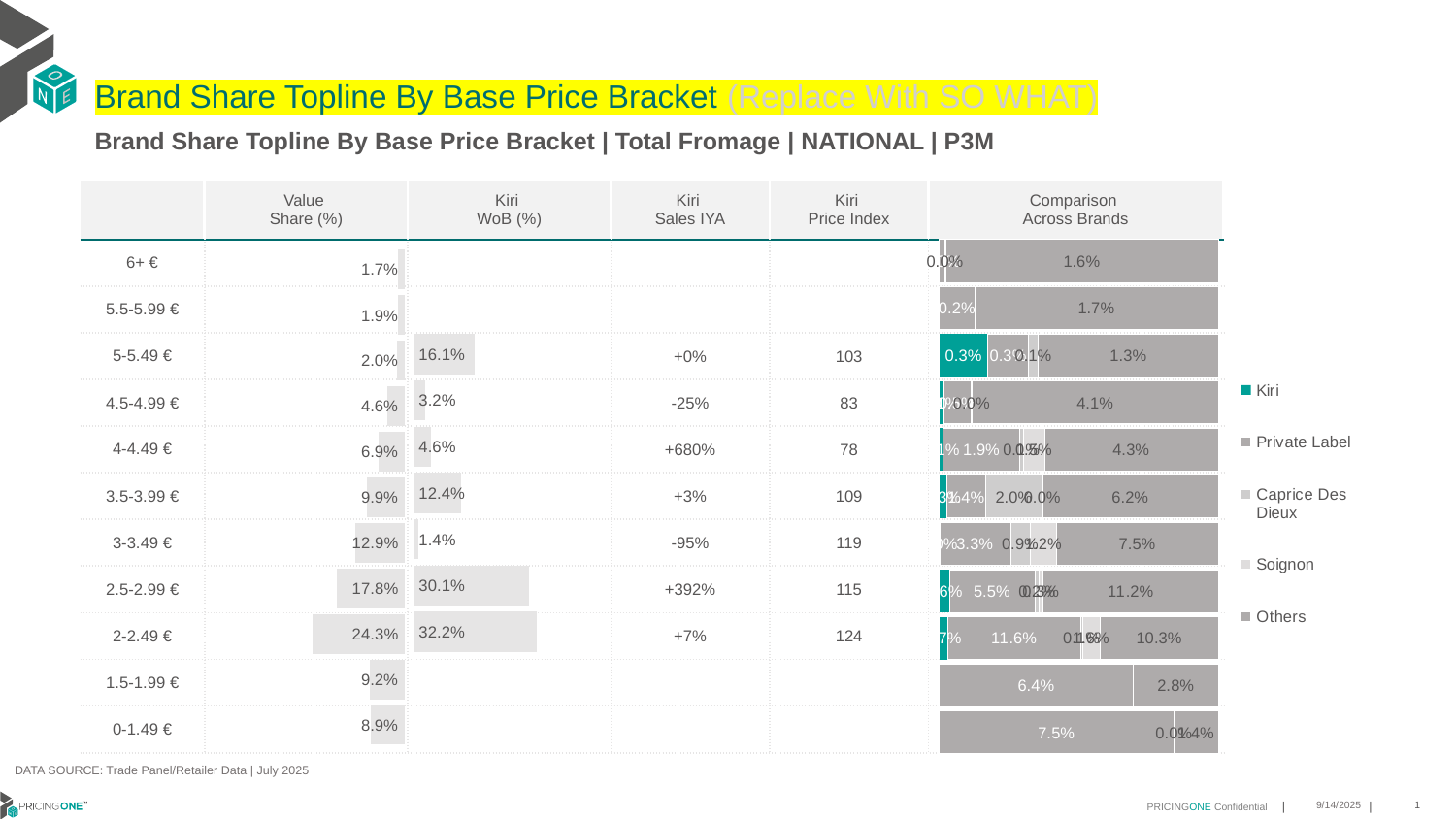

# Brand Share Topline By Base Price Bracket (Replace With SO WHAT)
Brand Share Topline By Base Price Bracket | Total Fromage | NATIONAL | P3M
|  | Value Share (%) | Kiri WoB (%) | Kiri Sales IYA | Kiri Price Index | Comparison Across Brands |
| --- | --- | --- | --- | --- | --- |
| 6+ € |  |  |  |  |  |
| 5.5-5.99 € |  |  |  |  |  |
| 5-5.49 € |  |  | +0% | 103 |  |
| 4.5-4.99 € |  |  | -25% | 83 |  |
| 4-4.49 € |  |  | +680% | 78 |  |
| 3.5-3.99 € |  |  | +3% | 109 |  |
| 3-3.49 € |  |  | -95% | 119 |  |
| 2.5-2.99 € |  |  | +392% | 115 |  |
| 2-2.49 € |  |  | +7% | 124 |  |
| 1.5-1.99 € |  |  |  |  |  |
| 0-1.49 € |  |  |  |  |  |

### Chart

| Category | Kiri | Private Label | Caprice Des Dieux | Soignon | Others |
|---|---|---|---|---|---|
| 6+ € | None | 0.0003305663752722858 | None | 5.41658090235775e-05 | 0.01631964532277691 |
| 5.5-5.99 € | None | 0.002422229295471721 | None | None | 0.01661139718440601 |
| 5-5.49 € | 0.0034580878578177295 | 0.002893465359741278 | 0.0006910128191048723 | None | 0.012784942244105962 |
| 4.5-4.99 € | 0.0006889822634042167 | 0.004506337224189261 | 0.0002914075500102933 | None | 0.04068958248389799 |
| 4-4.49 € | 0.0010002568881030992 | 0.01895208569003325 | 0.0008685385654862185 | 0.005271131314669479 | 0.04304943472680446 |
| 3.5-3.99 € | 0.0026683789960321833 | 0.013879238139532797 | 0.020029439688114176 | 3.1237450903673766e-05 | 0.06248028792991438 |
| 3-3.49 € | 0.00029672230884418343 | 0.032546092553145244 | 0.009310490020183275 | 0.012010734762252595 | 0.07473641093433969 |
| 2.5-2.99 € | 0.006489805368138759 | 0.05479782463536669 | 0.0023458414085719462 | 0.002733592205201067 | 0.111832537387502 |
| 2-2.49 € | 0.006949271566430385 | 0.11617114114660547 | 0.0010868233033067042 | 0.01574060146497428 | 0.10268484864203598 |
| 1.5-1.99 € | None | 0.06379793980245323 | None | None | 0.027871565724546132 |
| 0-1.49 € | None | 0.07450298016383464 | 7.152558884700919e-06 | None | 0.014115772864567219 |

### Chart

| Category | Value Share |
|---|---|
|  | 0.016704377507072776 |

### Chart

| Category | Brand WoB % |
|---|---|
|  | None |
DATA SOURCE: Trade Panel/Retailer Data | July 2025

9/14/2025
1